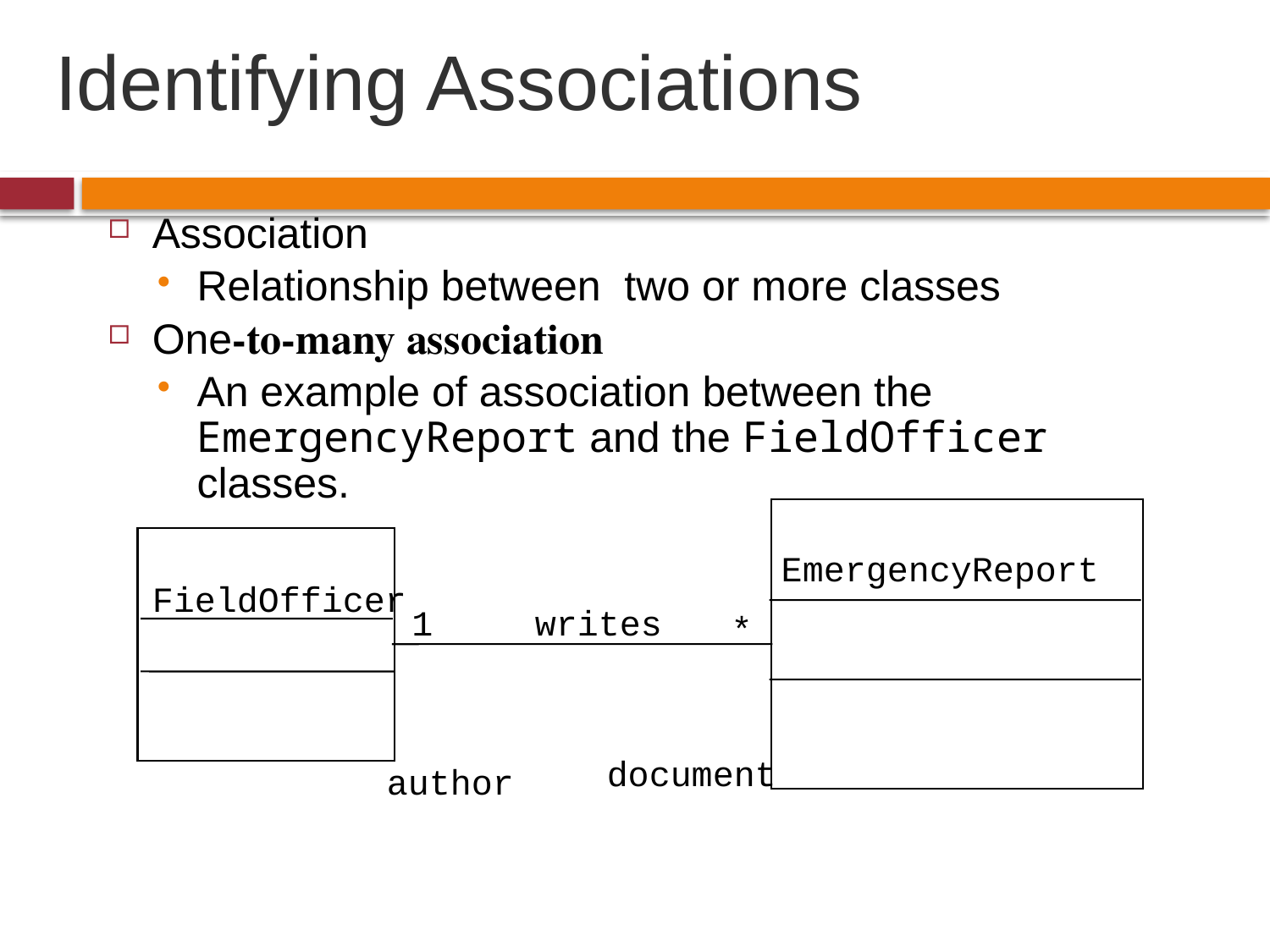

# Identifying Associations
Association
Relationship between  two or more classes
One-to-many association
An example of association between the EmergencyReport and the FieldOfficer classes.

EmergencyReport
FieldOfficer
1
writes
*

document
author